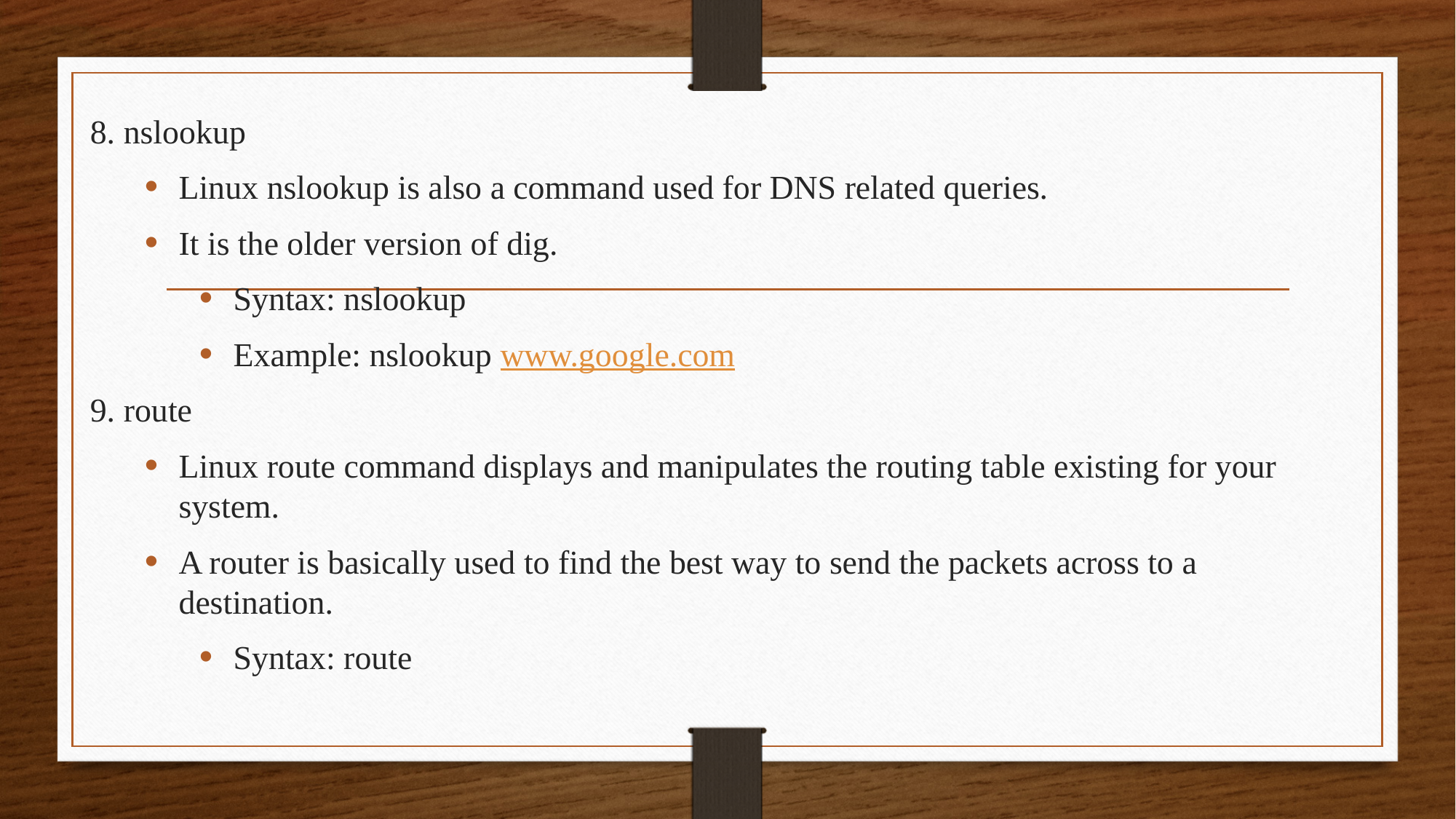

8. nslookup
Linux nslookup is also a command used for DNS related queries.
It is the older version of dig.
Syntax: nslookup
Example: nslookup www.google.com
9. route
Linux route command displays and manipulates the routing table existing for your system.
A router is basically used to find the best way to send the packets across to a destination.
Syntax: route